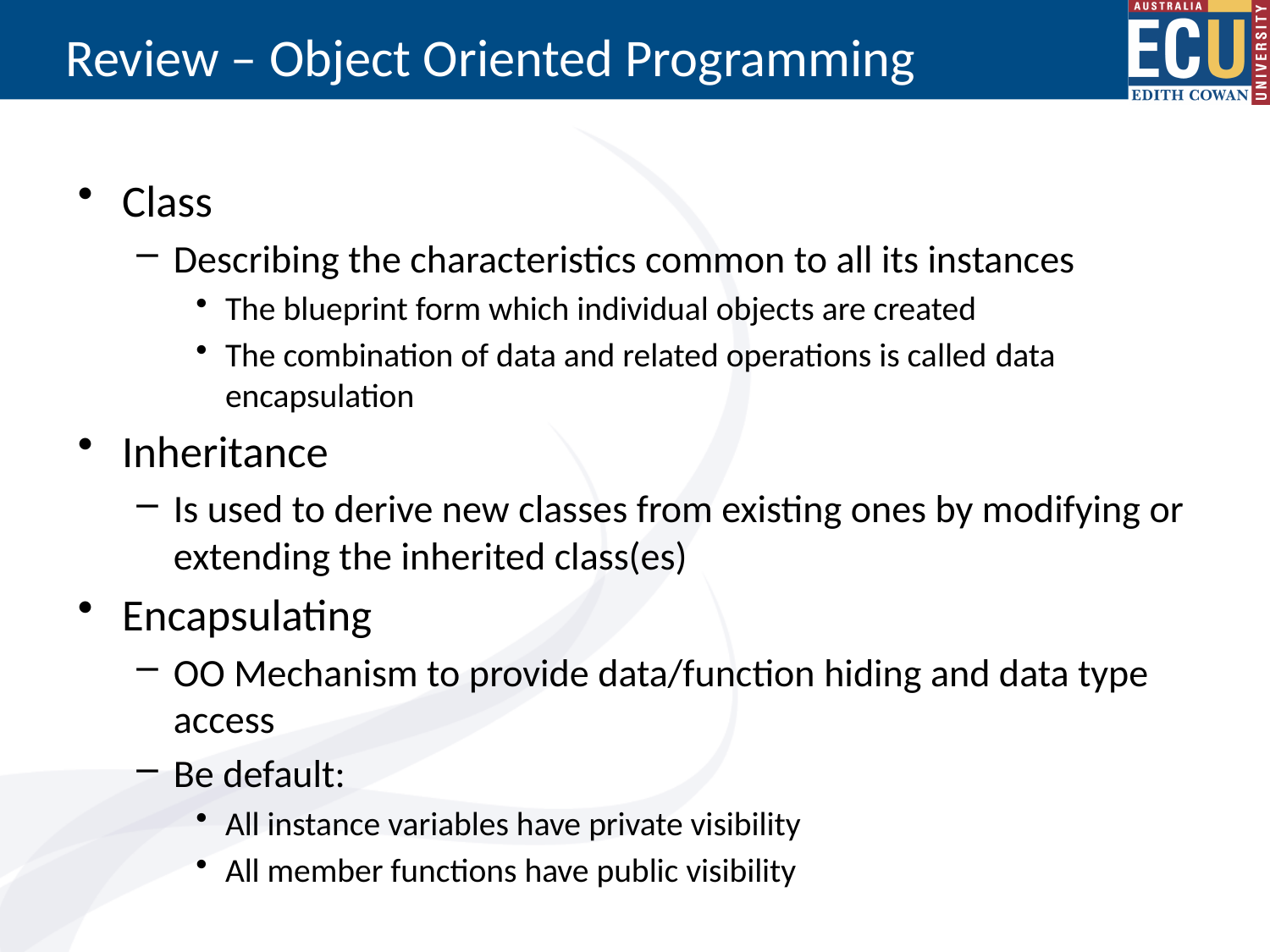

# Review – Object Oriented Programming
Class
Describing the characteristics common to all its instances
The blueprint form which individual objects are created
The combination of data and related operations is called data encapsulation
Inheritance
Is used to derive new classes from existing ones by modifying or extending the inherited class(es)
Encapsulating
OO Mechanism to provide data/function hiding and data type access
Be default:
All instance variables have private visibility
All member functions have public visibility